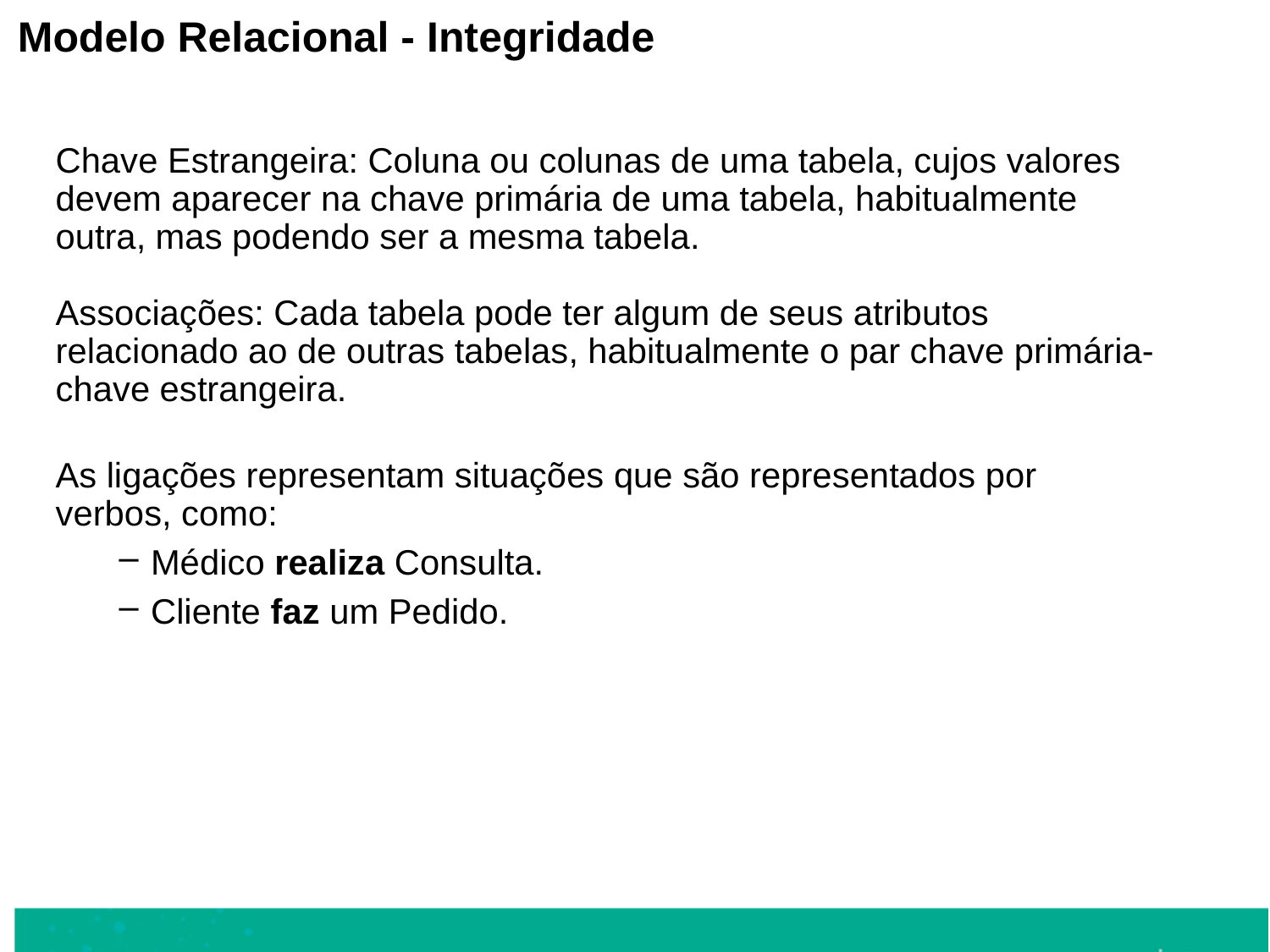

Modelo Relacional - Integridade
Chave Estrangeira: Coluna ou colunas de uma tabela, cujos valores devem aparecer na chave primária de uma tabela, habitualmente outra, mas podendo ser a mesma tabela.

Associações: Cada tabela pode ter algum de seus atributos relacionado ao de outras tabelas, habitualmente o par chave primária-chave estrangeira.

As ligações representam situações que são representados por verbos, como:
Médico realiza Consulta.
Cliente faz um Pedido.

24